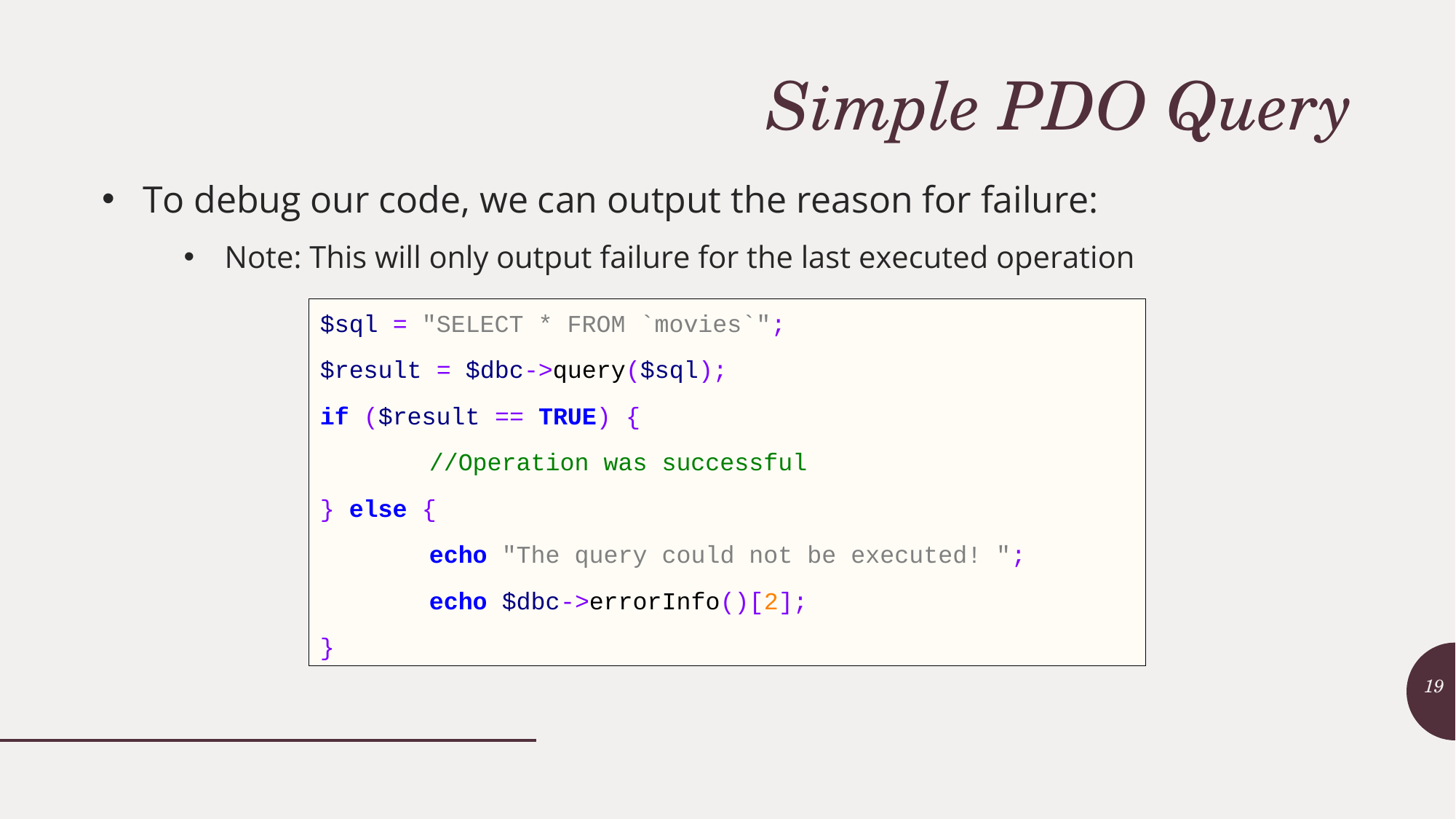

# Simple PDO Query
To debug our code, we can output the reason for failure:
Note: This will only output failure for the last executed operation
$sql = "SELECT * FROM `movies`";
$result = $dbc->query($sql);
if ($result == TRUE) {
	//Operation was successful
} else {
 	echo "The query could not be executed! ";
	echo $dbc->errorInfo()[2];
}
19